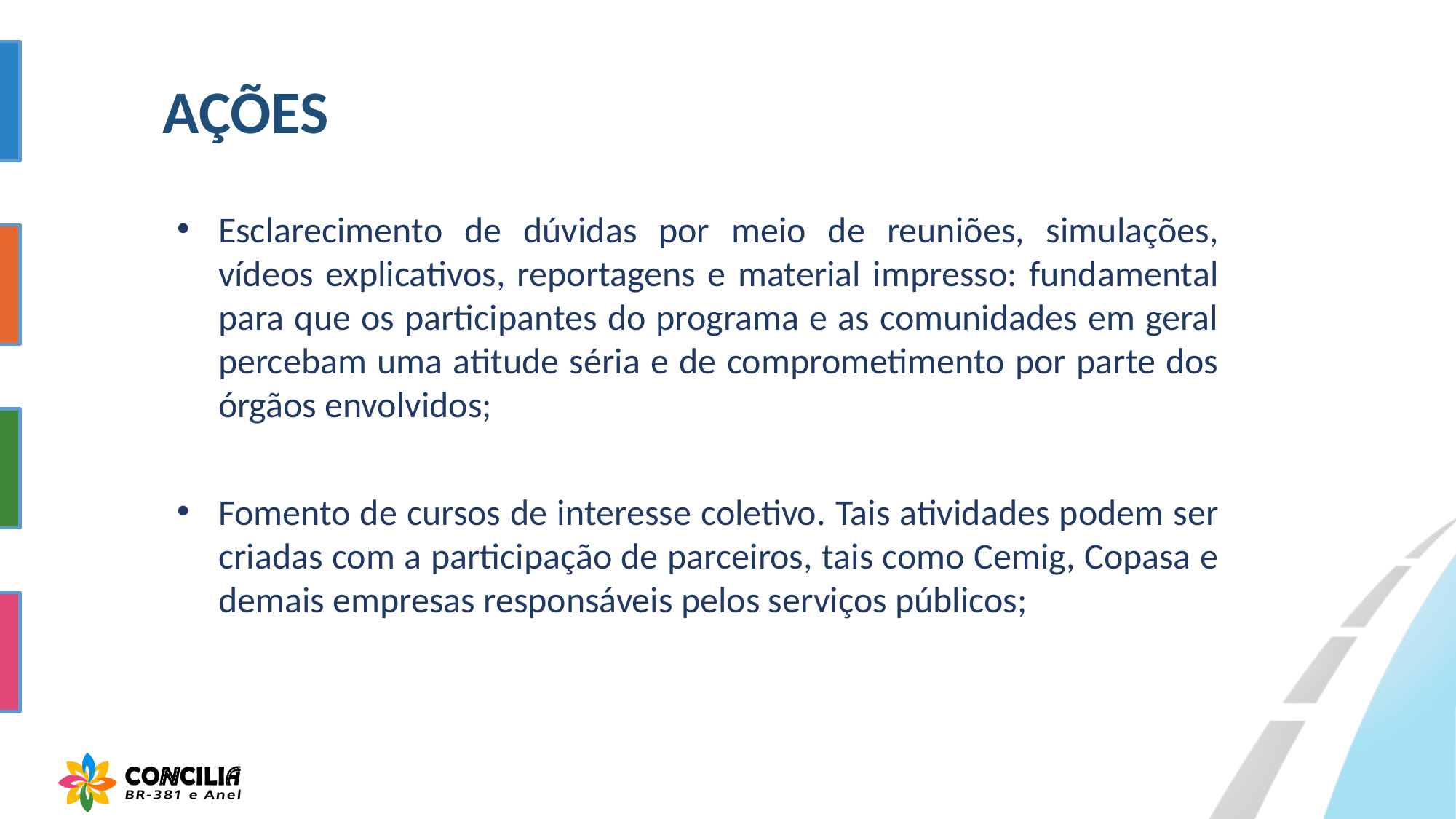

AÇÕES
Esclarecimento de dúvidas por meio de reuniões, simulações, vídeos explicativos, reportagens e material impresso: fundamental para que os participantes do programa e as comunidades em geral percebam uma atitude séria e de comprometimento por parte dos órgãos envolvidos;

Fomento de cursos de interesse coletivo. Tais atividades podem ser criadas com a participação de parceiros, tais como Cemig, Copasa e demais empresas responsáveis pelos serviços públicos;